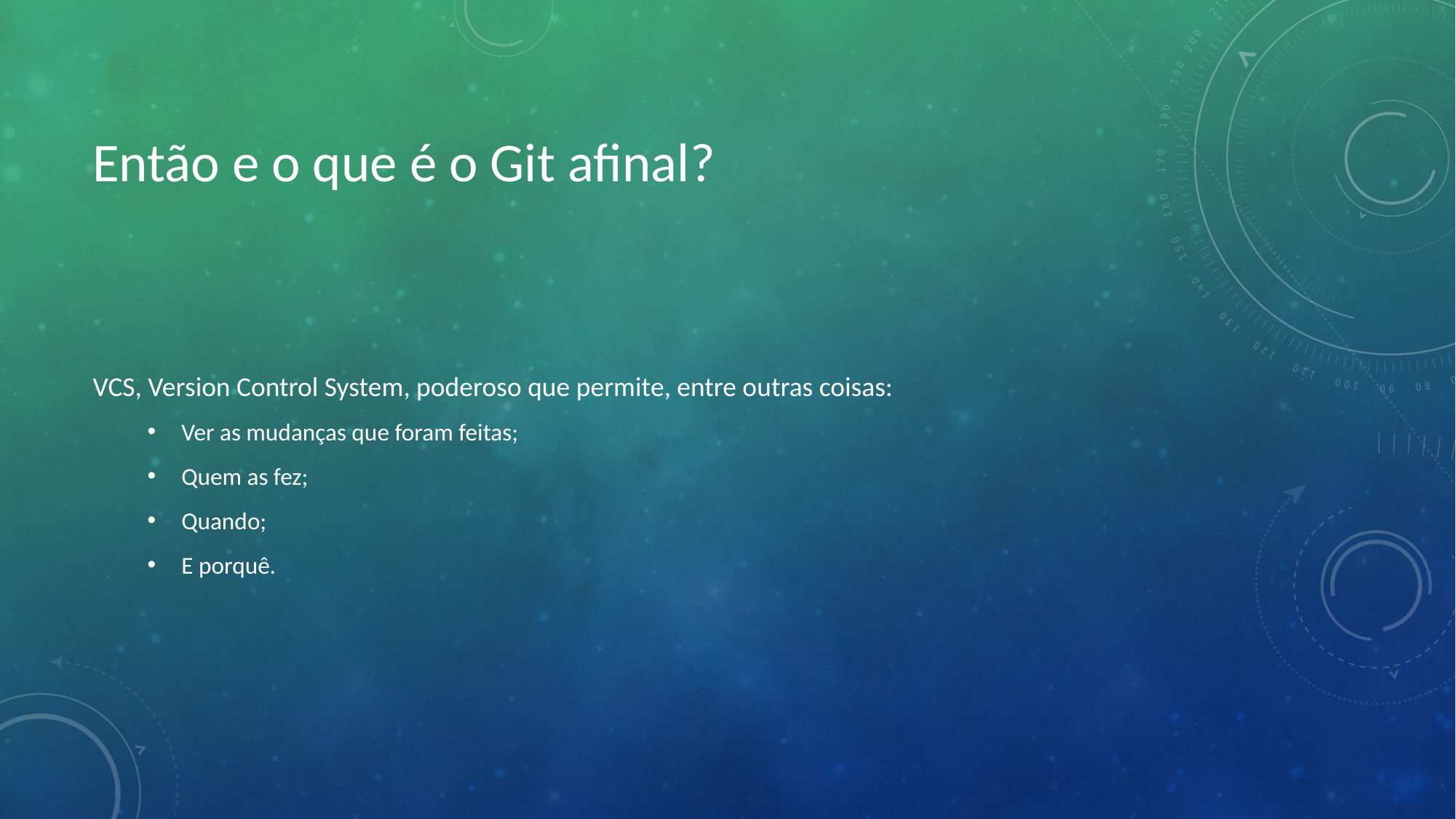

# Então e o que é o Git afinal?
VCS, Version Control System, poderoso que permite, entre outras coisas:
Ver as mudanças que foram feitas;
Quem as fez;
Quando;
E porquê.